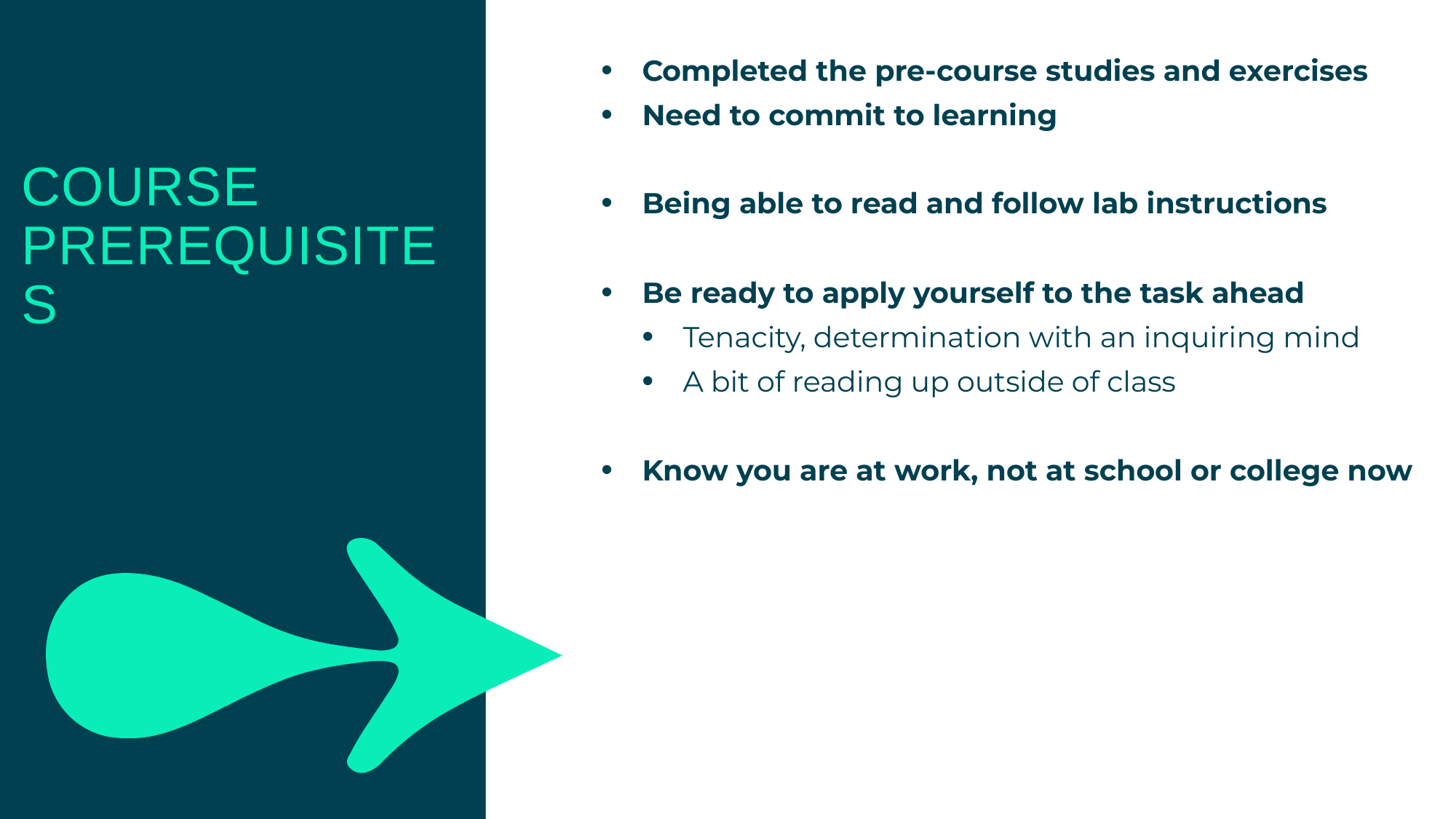

Completed the pre-course studies and exercises
Need to commit to learning

Being able to read and follow lab instructions

Be ready to apply yourself to the task ahead
Tenacity, determination with an inquiring mind
A bit of reading up outside of class

Know you are at work, not at school or college now

Course Prerequisites